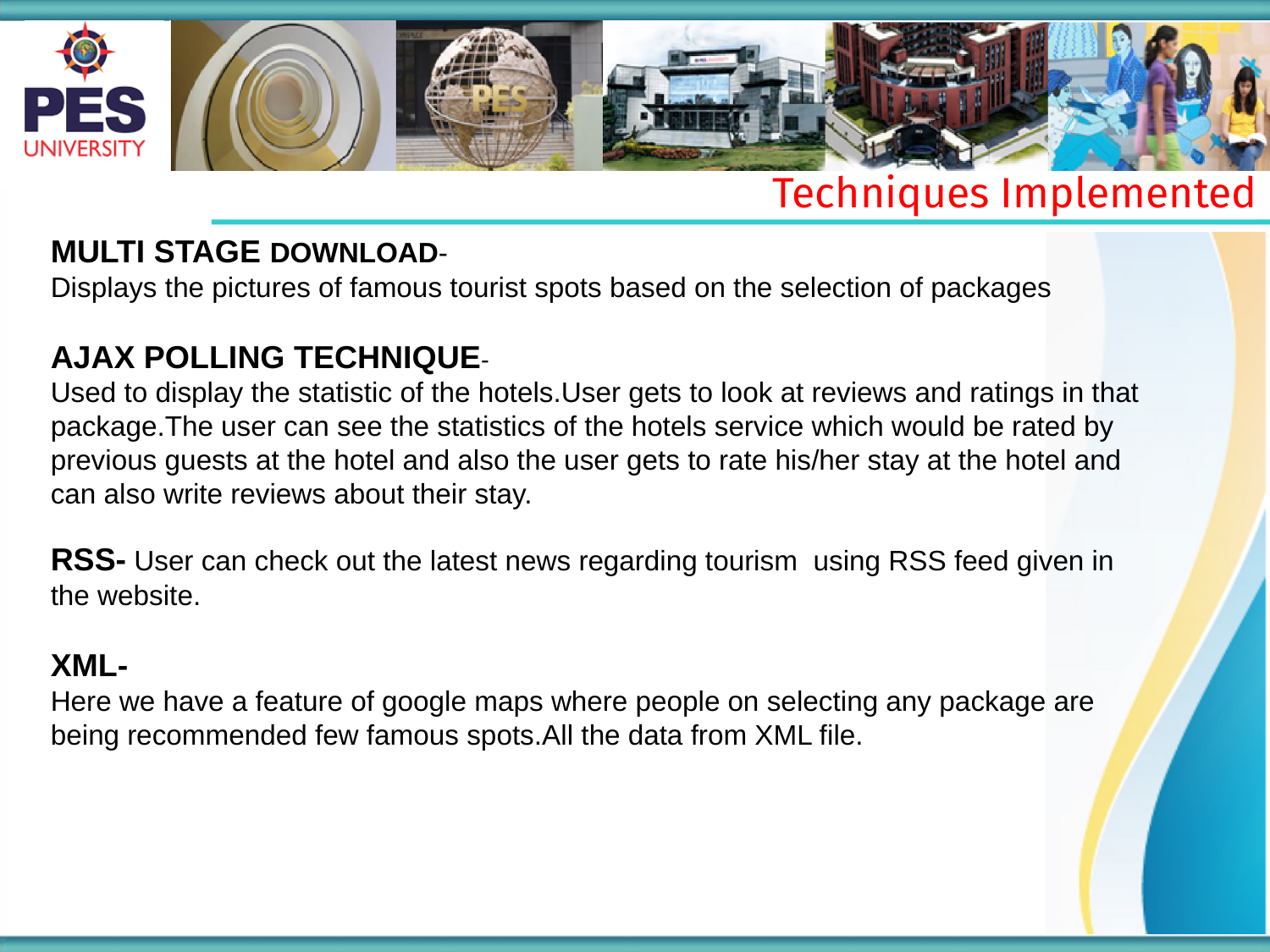

Techniques Implemented

MULTI STAGE DOWNLOAD-
Displays the pictures of famous tourist spots based on the selection of packages

AJAX POLLING TECHNIQUE-
Used to display the statistic of the hotels.User gets to look at reviews and ratings in that package.The user can see the statistics of the hotels service which would be rated by previous guests at the hotel and also the user gets to rate his/her stay at the hotel and can also write reviews about their stay.

RSS- User can check out the latest news regarding tourism  using RSS feed given in the website.

XML-
Here we have a feature of google maps where people on selecting any package are being recommended few famous spots.All the data from XML file.